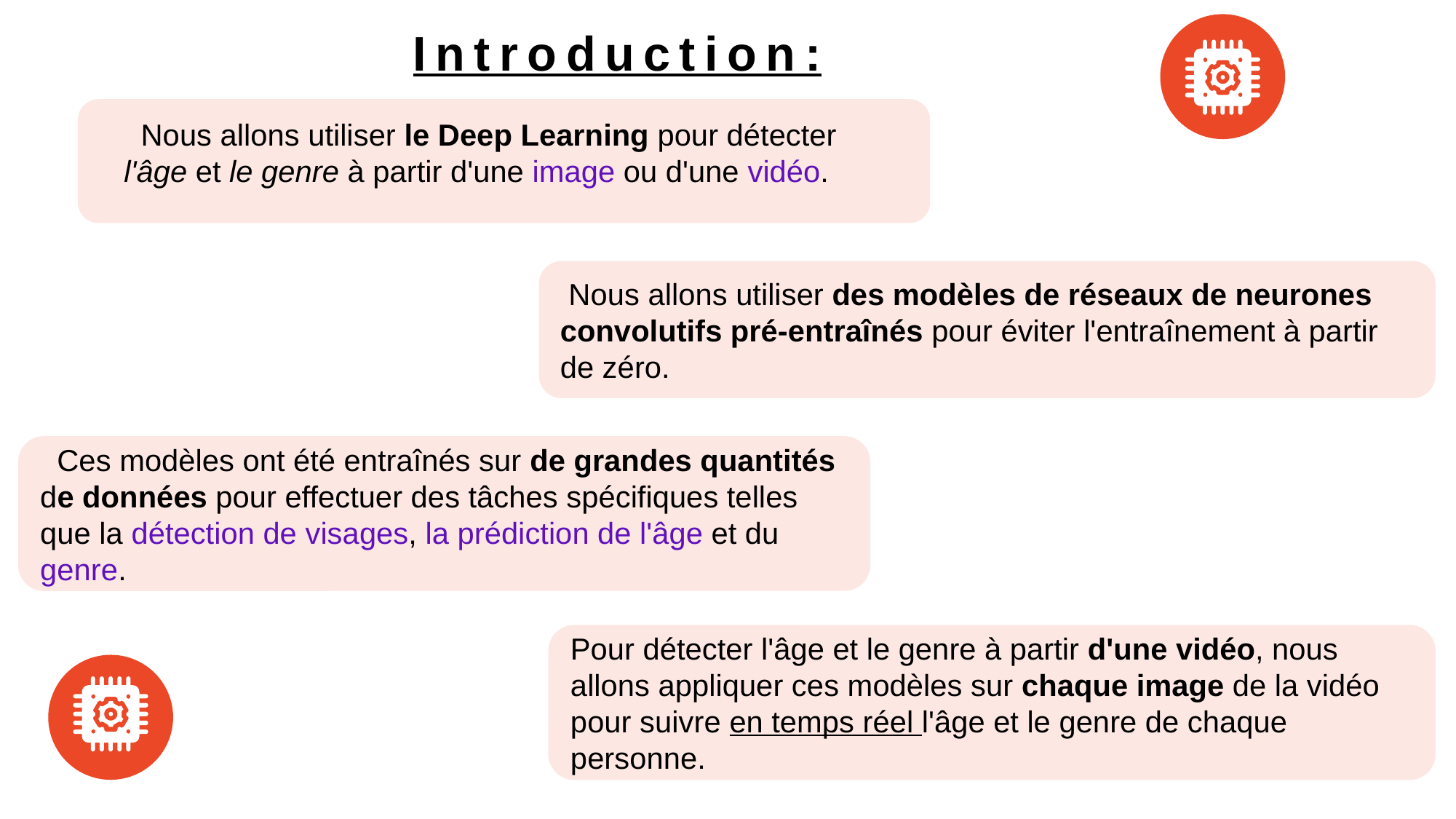

# Introduction:

  Nous allons utiliser le Deep Learning pour détecter l'âge et le genre à partir d'une image ou d'une vidéo.
 Nous allons utiliser des modèles de réseaux de neurones convolutifs pré-entraînés pour éviter l'entraînement à partir de zéro.

  Ces modèles ont été entraînés sur de grandes quantités de données pour effectuer des tâches spécifiques telles que la détection de visages, la prédiction de l'âge et du genre.
Pour détecter l'âge et le genre à partir d'une vidéo, nous allons appliquer ces modèles sur chaque image de la vidéo pour suivre en temps réel l'âge et le genre de chaque personne.